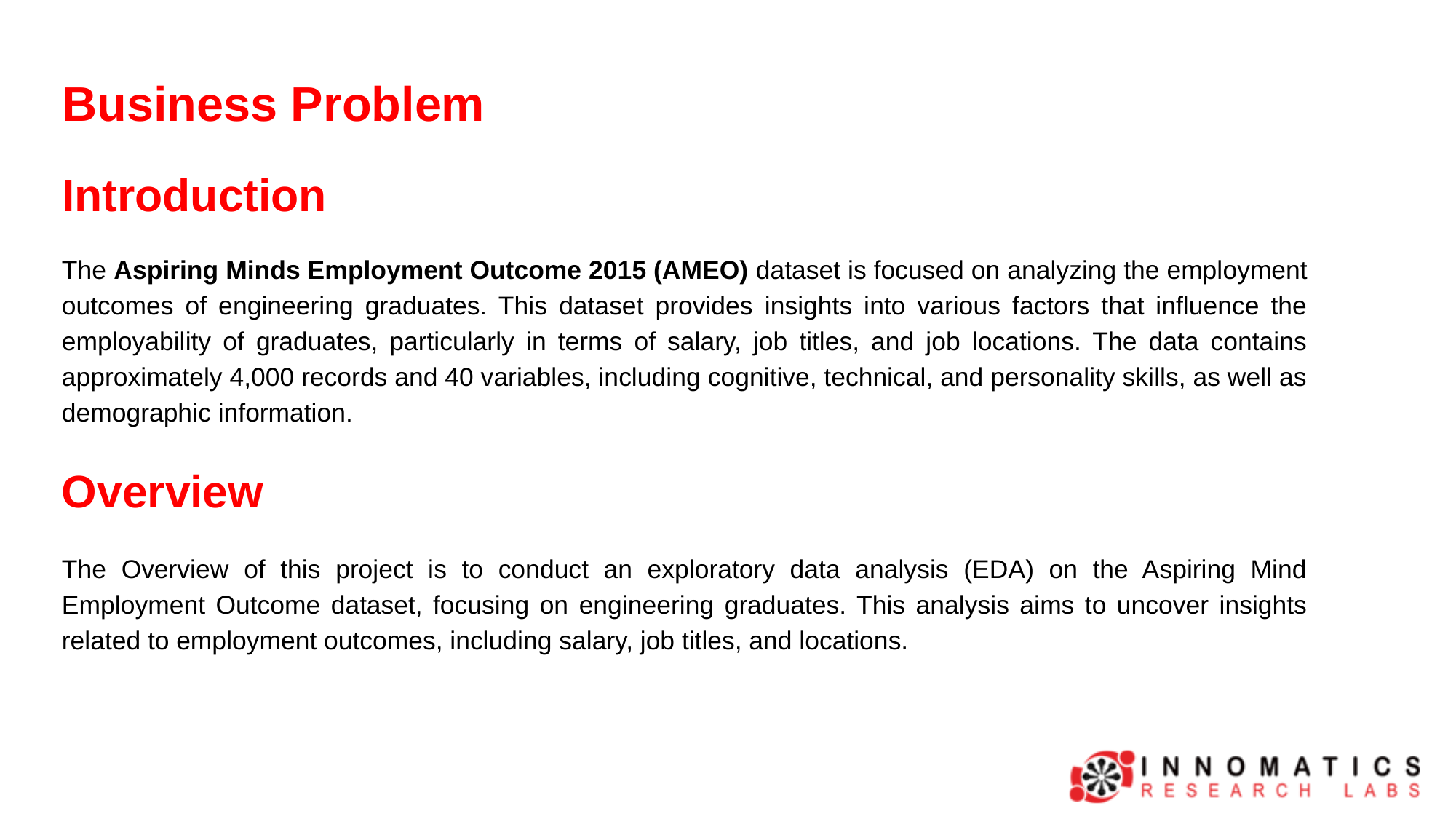

Business Problem
Introduction
The Aspiring Minds Employment Outcome 2015 (AMEO) dataset is focused on analyzing the employment outcomes of engineering graduates. This dataset provides insights into various factors that influence the employability of graduates, particularly in terms of salary, job titles, and job locations. The data contains approximately 4,000 records and 40 variables, including cognitive, technical, and personality skills, as well as demographic information.

Overview

The Overview of this project is to conduct an exploratory data analysis (EDA) on the Aspiring Mind Employment Outcome dataset, focusing on engineering graduates. This analysis aims to uncover insights related to employment outcomes, including salary, job titles, and locations.